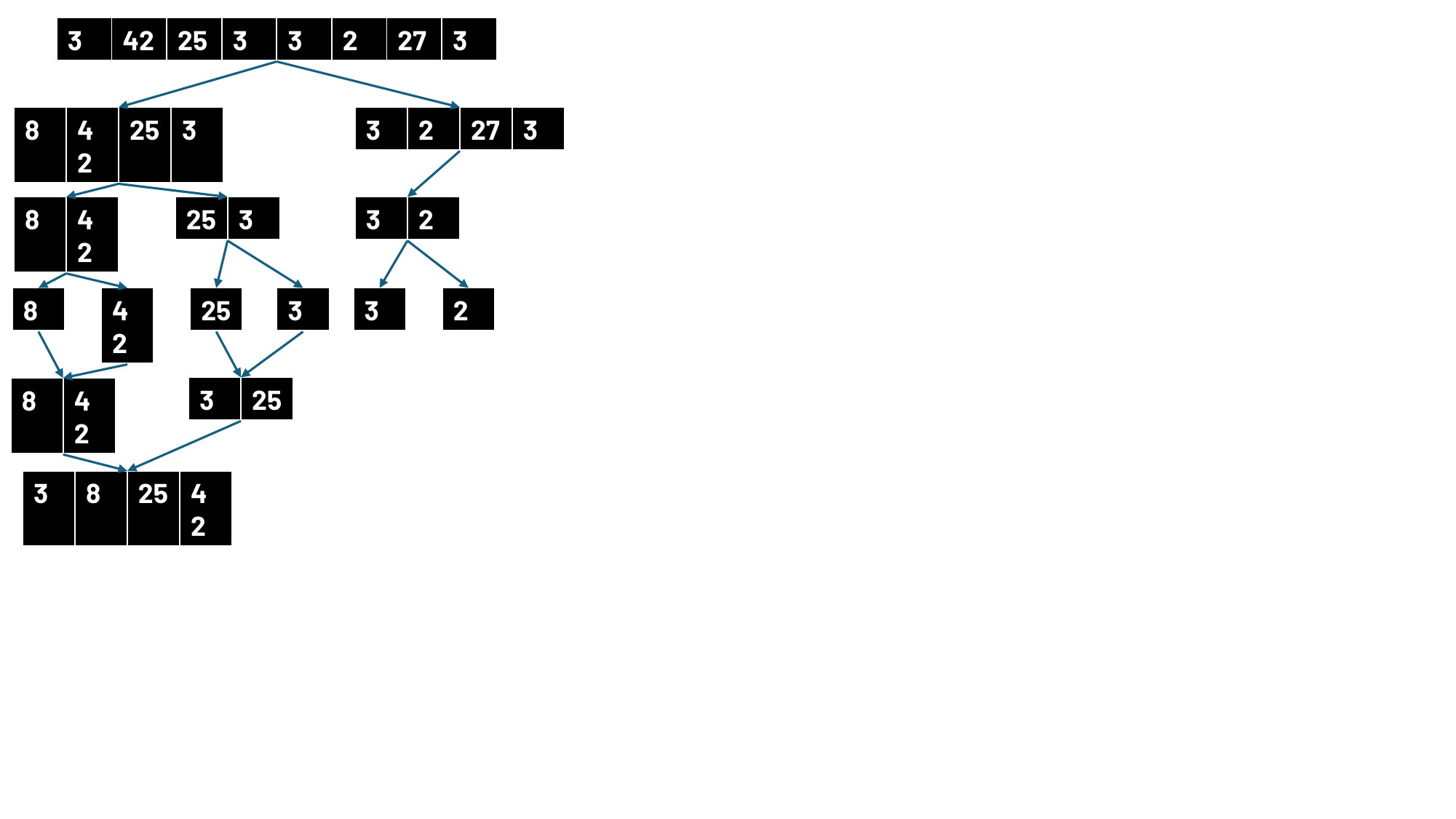

| 3 | 42 | 25 | 3 | 3 | 2 | 27 | 3 |
| --- | --- | --- | --- | --- | --- | --- | --- |
| 8 | 42 | 25 | 3 |
| --- | --- | --- | --- |
| 3 | 2 | 27 | 3 |
| --- | --- | --- | --- |
| 8 | 42 |
| --- | --- |
| 25 | 3 |
| --- | --- |
| 3 | 2 |
| --- | --- |
| 25 |
| --- |
| 3 |
| --- |
| 8 |
| --- |
| 42 |
| --- |
| 3 |
| --- |
| 2 |
| --- |
| 3 | 25 |
| --- | --- |
| 8 | 42 |
| --- | --- |
| 3 | 8 | 25 | 42 |
| --- | --- | --- | --- |